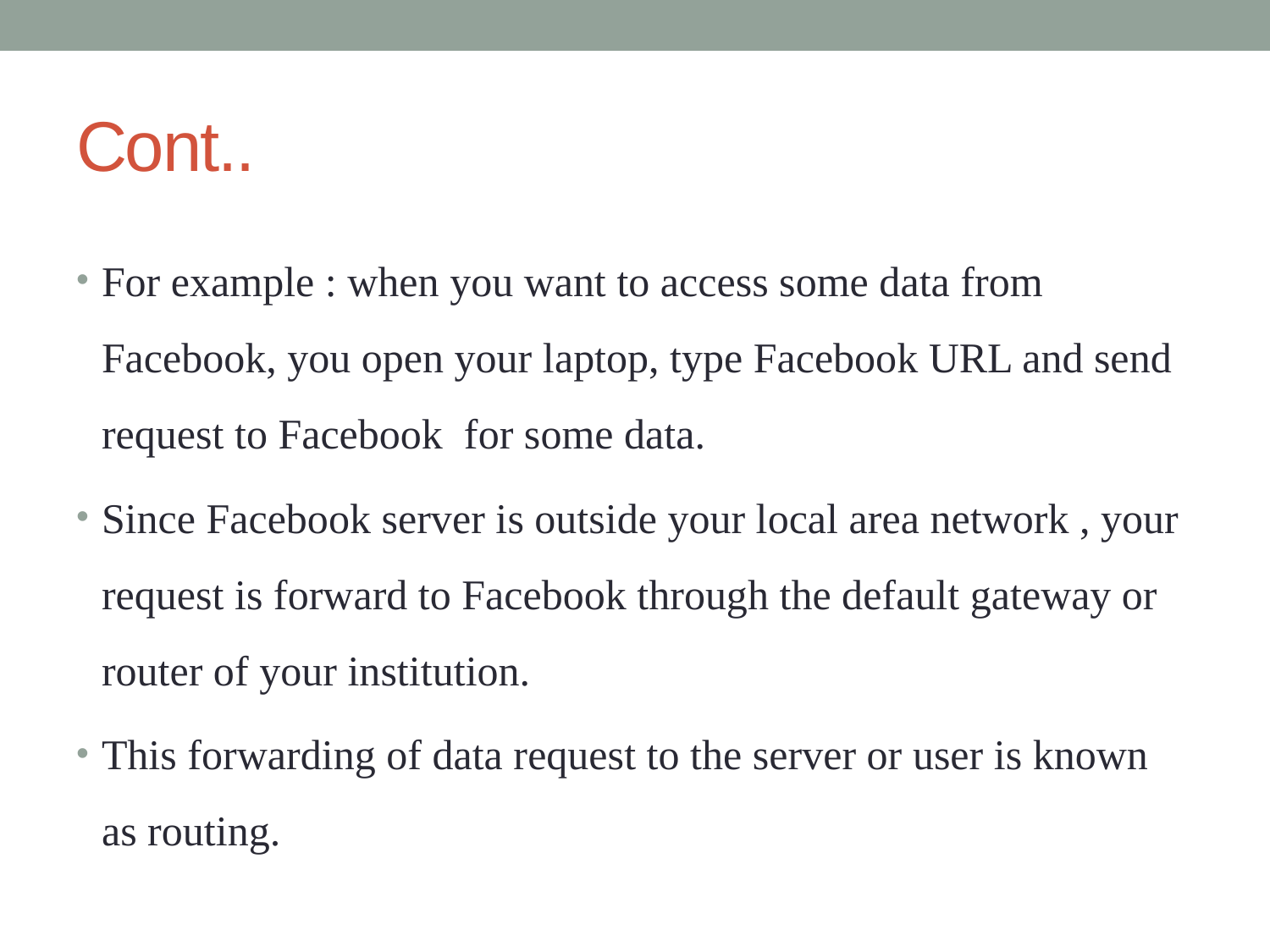

# Cont..
For example : when you want to access some data from Facebook, you open your laptop, type Facebook URL and send request to Facebook  for some data.
Since Facebook server is outside your local area network , your request is forward to Facebook through the default gateway or router of your institution.
This forwarding of data request to the server or user is known as routing.